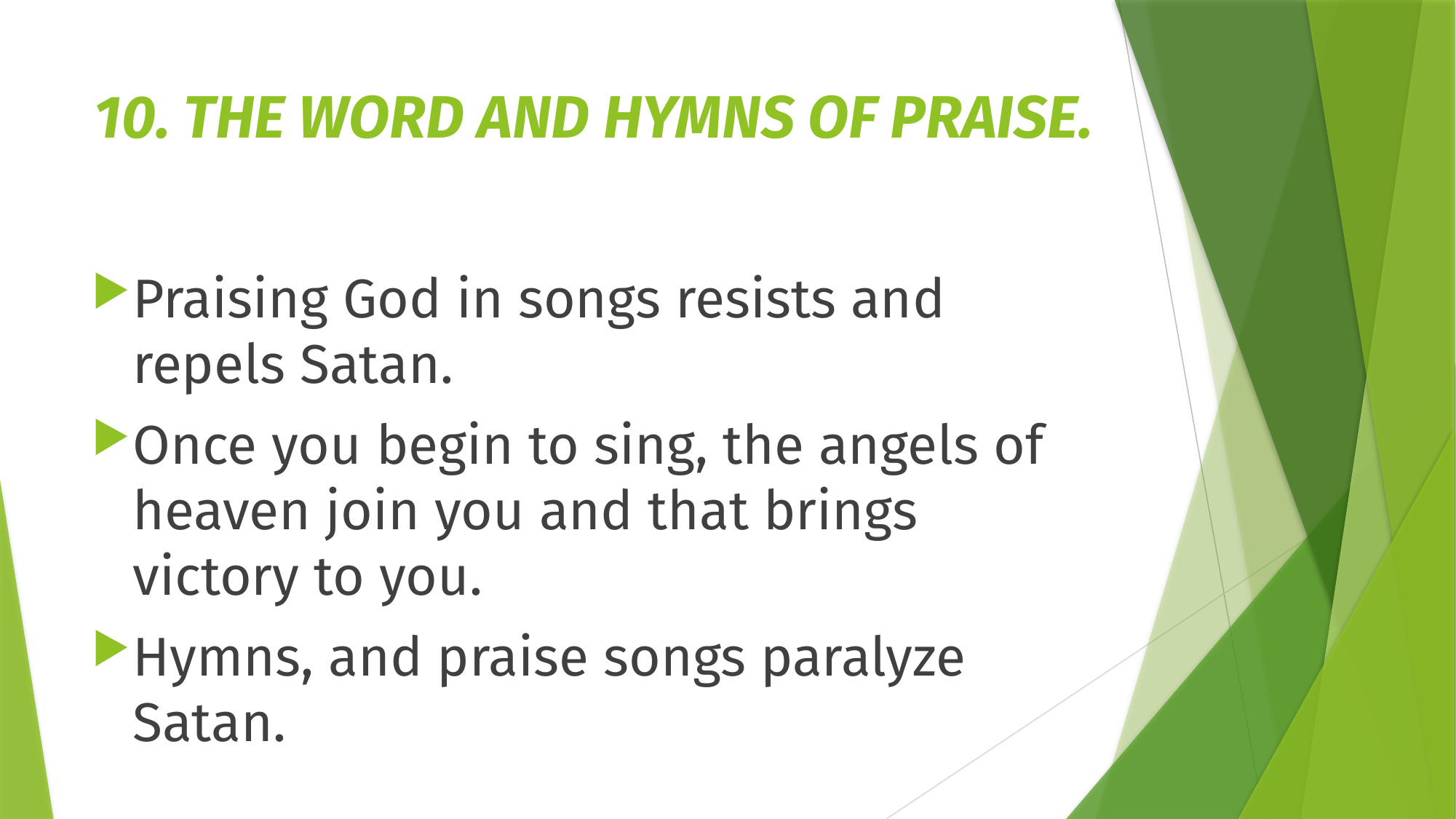

# 10. THE WORD AND HYMNS OF PRAISE.
Praising God in songs resists and repels Satan.
Once you begin to sing, the angels of heaven join you and that brings victory to you.
Hymns, and praise songs paralyze Satan.